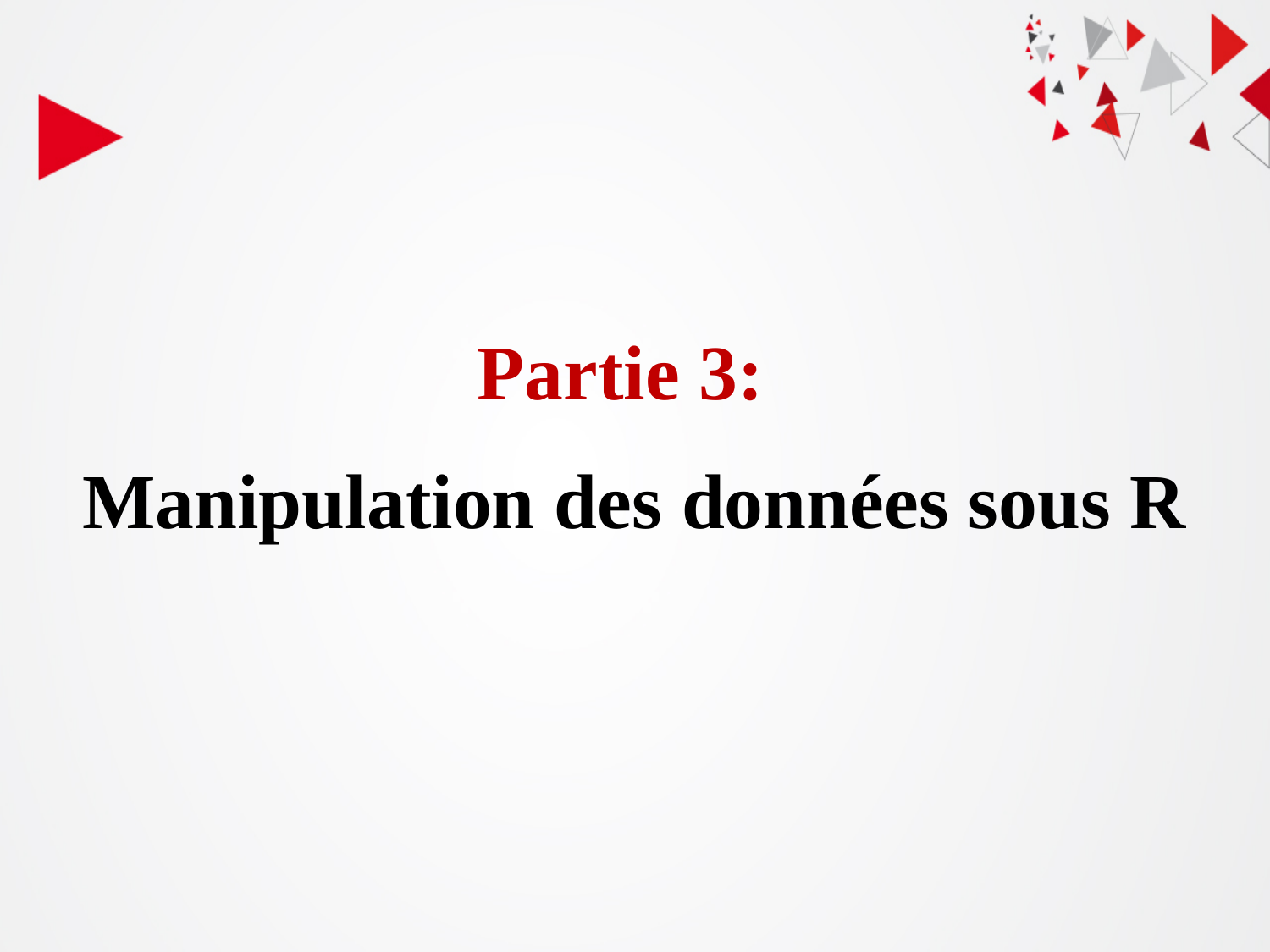

# Manipulation des données sous R
   Partie 3: